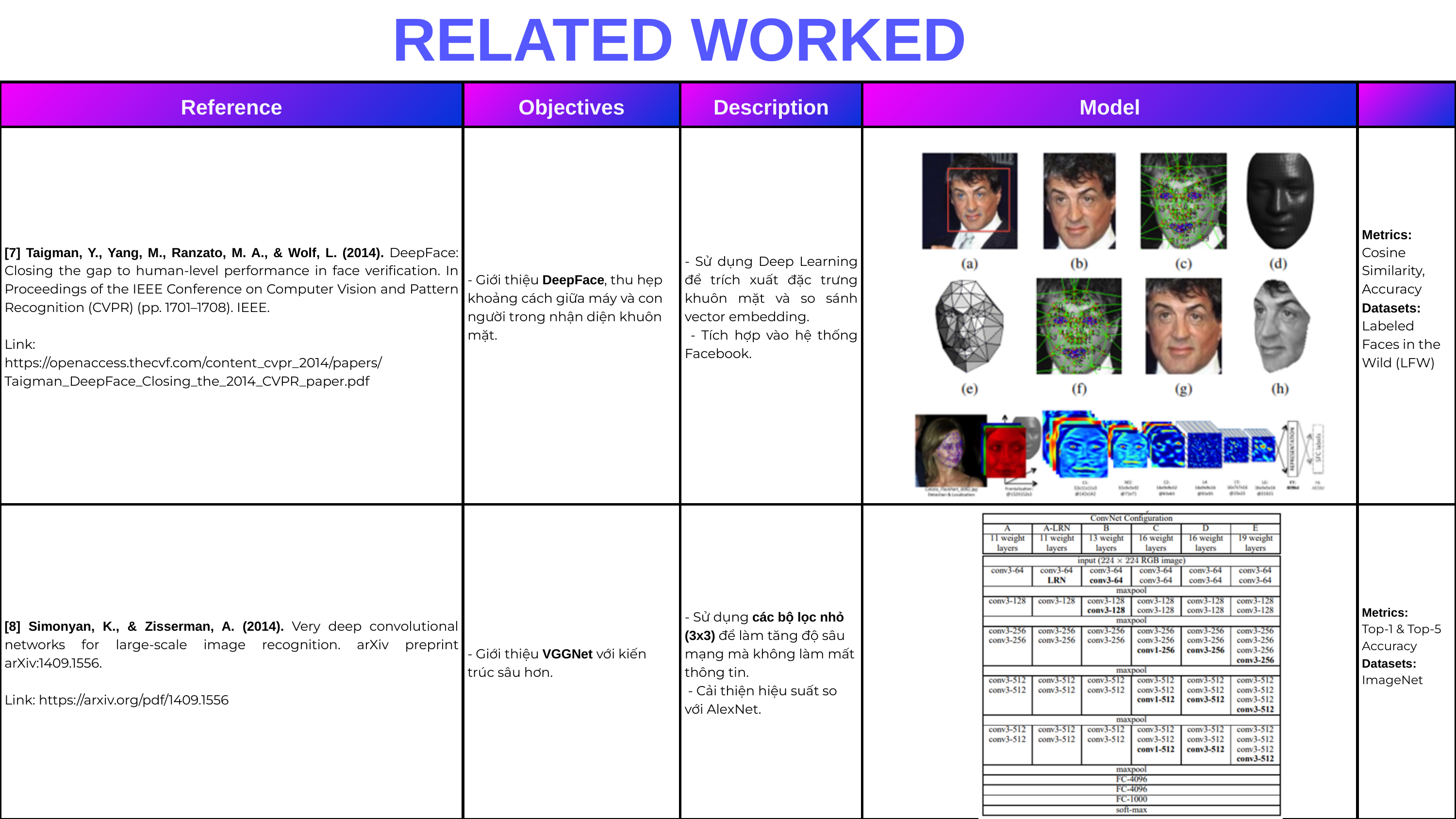

RELATED WORKED
| Reference | Objectives | Description | Model |  |
| --- | --- | --- | --- | --- |
| [7] Taigman, Y., Yang, M., Ranzato, M. A., & Wolf, L. (2014). DeepFace: Closing the gap to human-level performance in face verification. In Proceedings of the IEEE Conference on Computer Vision and Pattern Recognition (CVPR) (pp. 1701–1708). IEEE. Link: https://openaccess.thecvf.com/content\_cvpr\_2014/papers/Taigman\_DeepFace\_Closing\_the\_2014\_CVPR\_paper.pdf | - Giới thiệu DeepFace, thu hẹp khoảng cách giữa máy và con người trong nhận diện khuôn mặt. | - Sử dụng Deep Learning để trích xuất đặc trưng khuôn mặt và so sánh vector embedding. - Tích hợp vào hệ thống Facebook. |  | Metrics: Cosine Similarity, Accuracy Datasets: Labeled Faces in the Wild (LFW) |
| [8] Simonyan, K., & Zisserman, A. (2014). Very deep convolutional networks for large-scale image recognition. arXiv preprint arXiv:1409.1556. Link: https://arxiv.org/pdf/1409.1556 | - Giới thiệu VGGNet với kiến trúc sâu hơn. | - Sử dụng các bộ lọc nhỏ (3x3) để làm tăng độ sâu mạng mà không làm mất thông tin. - Cải thiện hiệu suất so với AlexNet. |  | Metrics: Top-1 & Top-5 Accuracy Datasets: ImageNet |